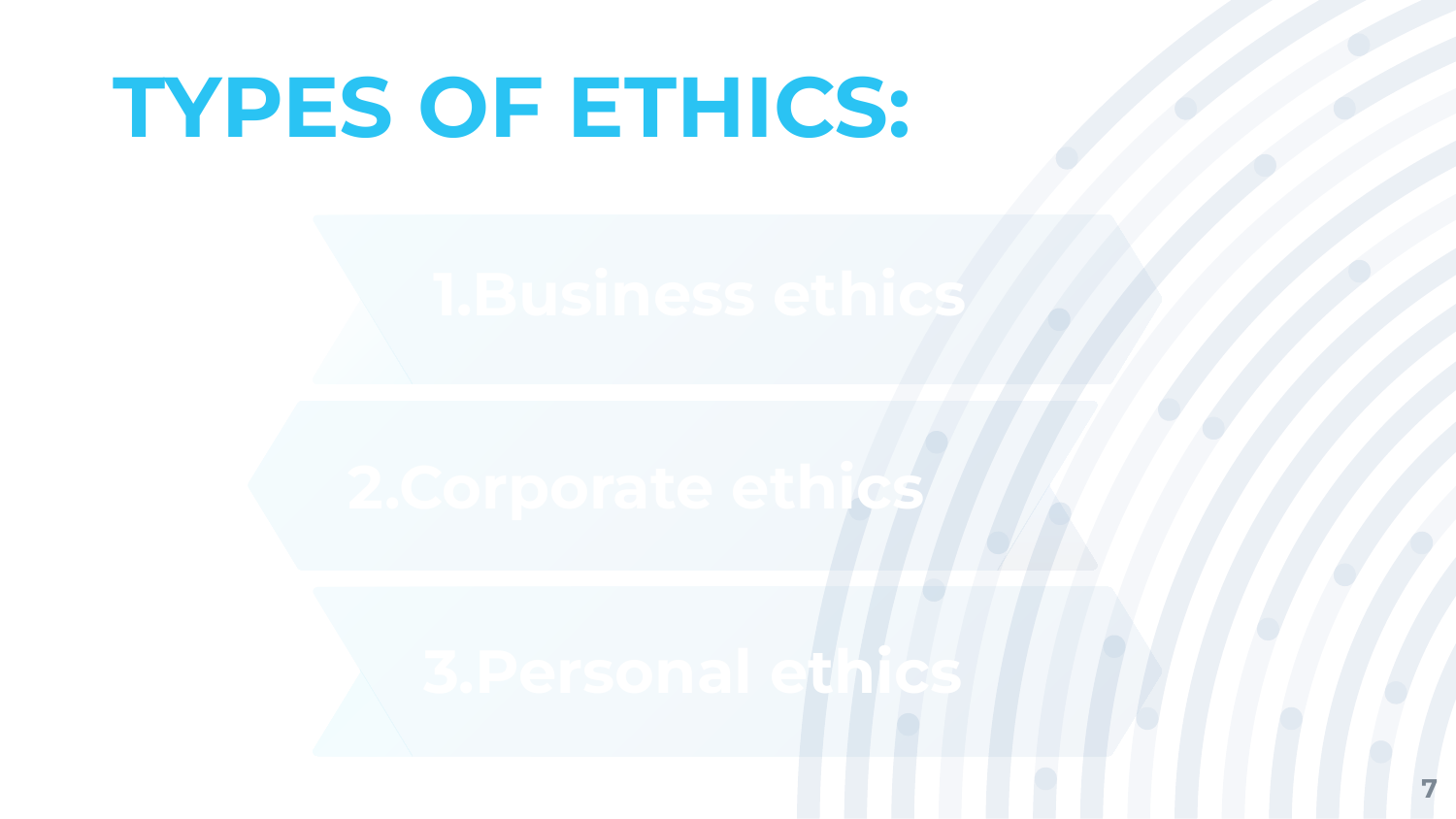

# TYPES OF ETHICS:

1.Business ethics
2.Corporate ethics
3.Personal ethics
7